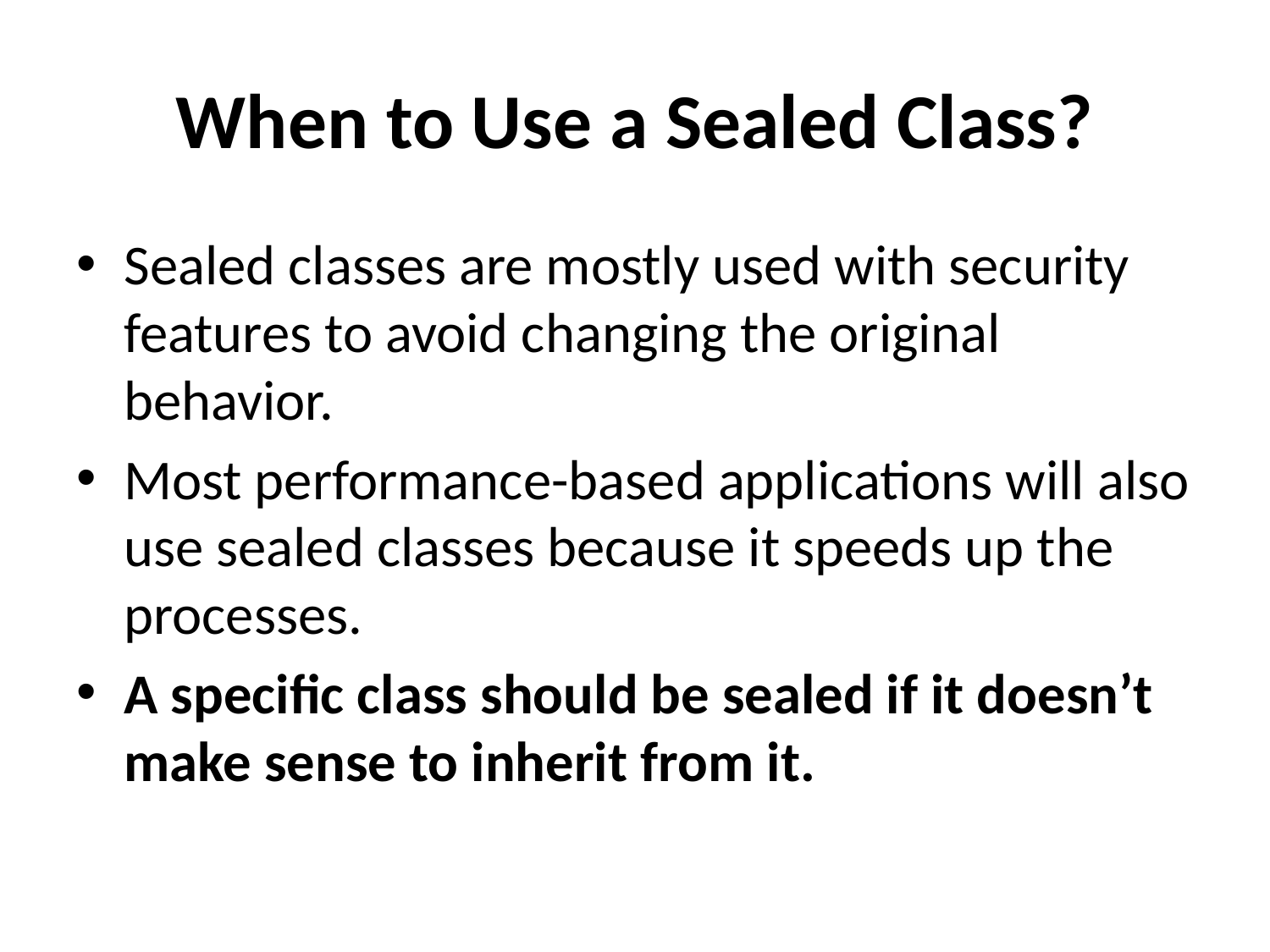

# When to Use a Sealed Class?
Sealed classes are mostly used with security features to avoid changing the original behavior.
Most performance-based applications will also use sealed classes because it speeds up the processes.
A specific class should be sealed if it doesn’t make sense to inherit from it.